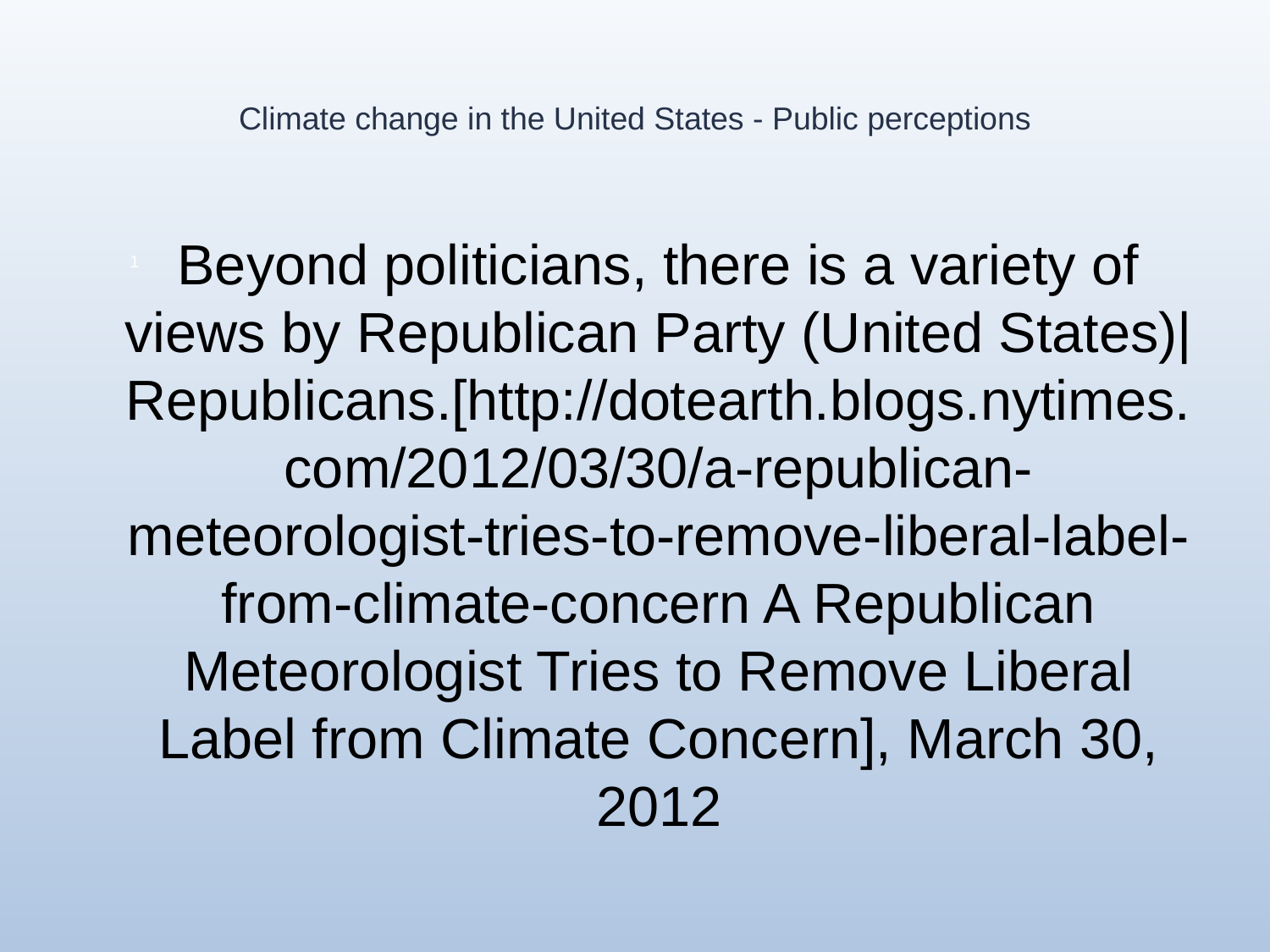

# Climate change in the United States - Public perceptions
Beyond politicians, there is a variety of views by Republican Party (United States)|Republicans.[http://dotearth.blogs.nytimes.com/2012/03/30/a-republican-meteorologist-tries-to-remove-liberal-label-from-climate-concern A Republican Meteorologist Tries to Remove Liberal Label from Climate Concern], March 30, 2012